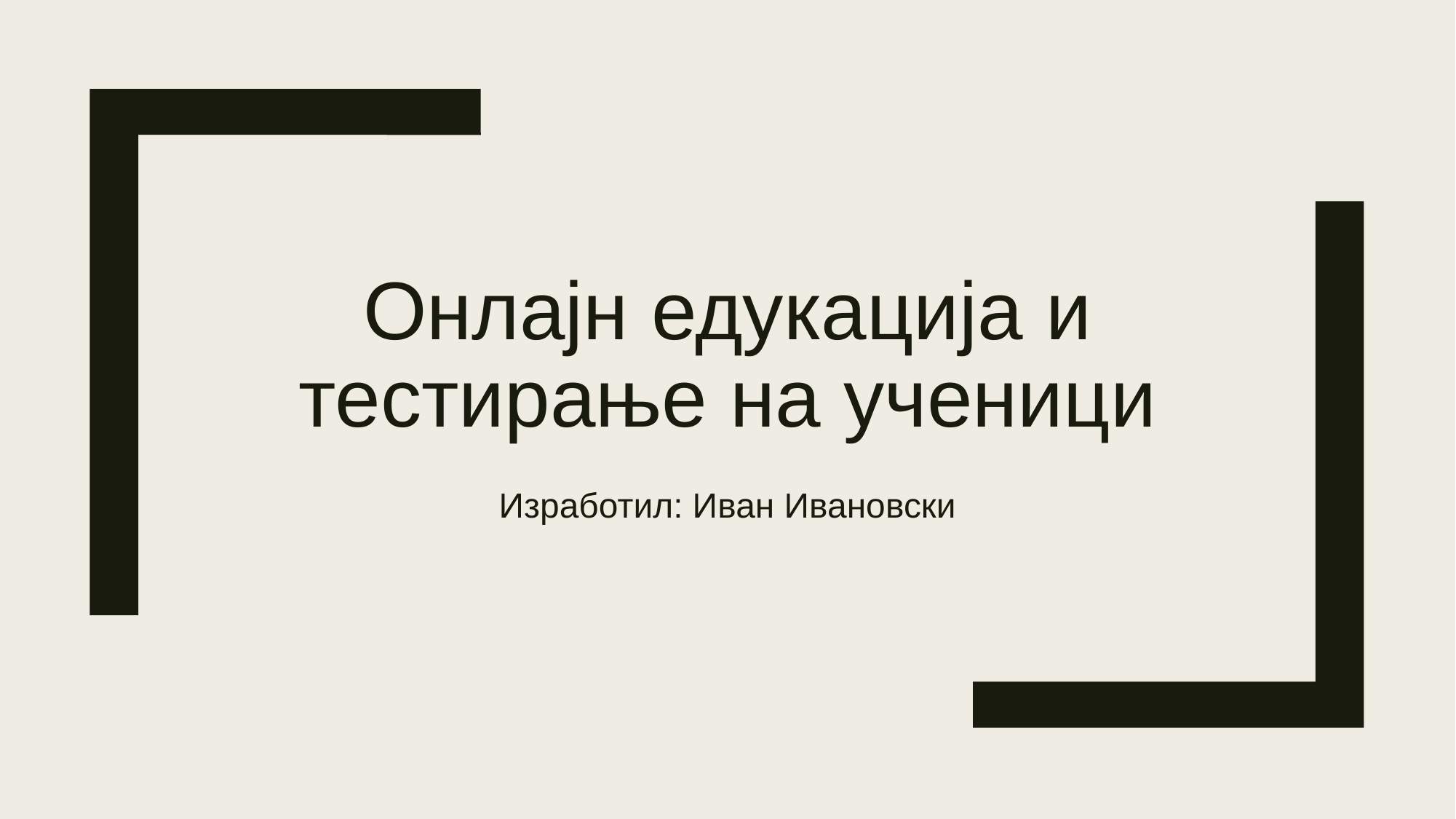

# Онлајн едукација и тестирање на ученици
Изработил: Иван Ивановски